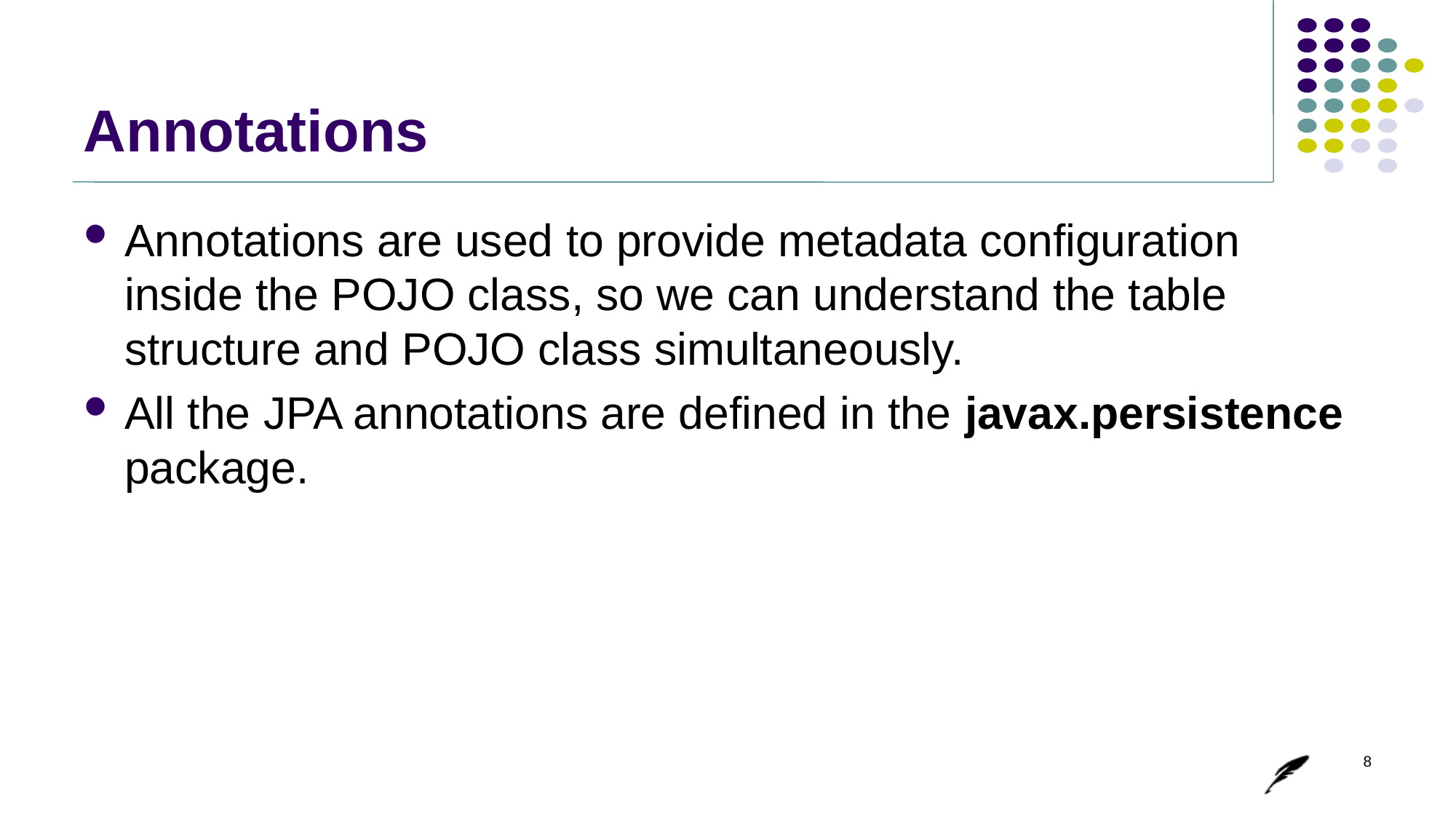

# Annotations
Annotations are used to provide metadata configuration inside the POJO class, so we can understand the table structure and POJO class simultaneously.
All the JPA annotations are defined in the javax.persistence package.
8